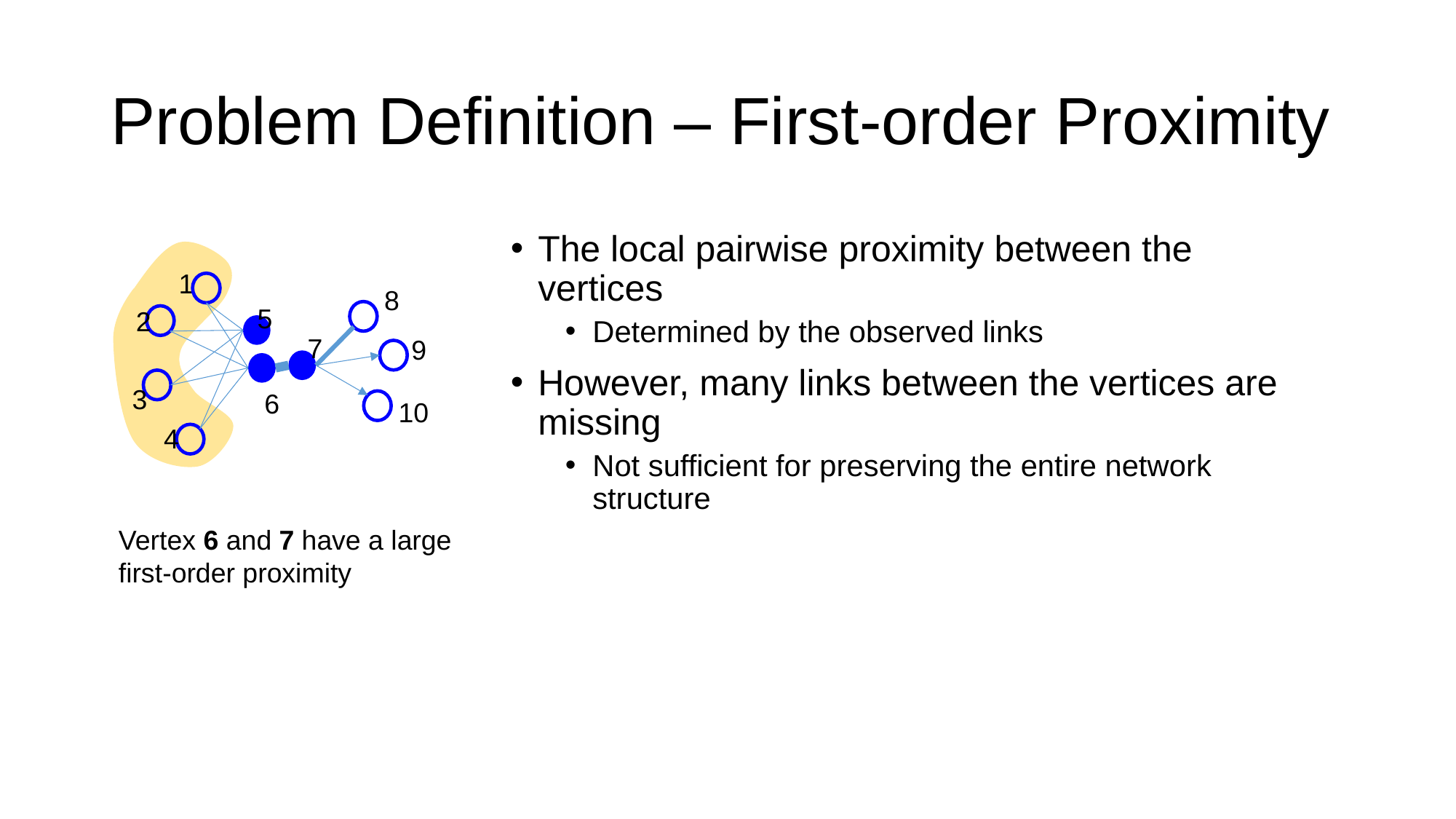

# Problem Definition – First-order Proximity
The local pairwise proximity between the vertices
Determined by the observed links
However, many links between the vertices are missing
Not sufficient for preserving the entire network structure

1

8
5
2

7
9

3
6
10

4

Vertex 6 and 7 have a large
first-order proximity